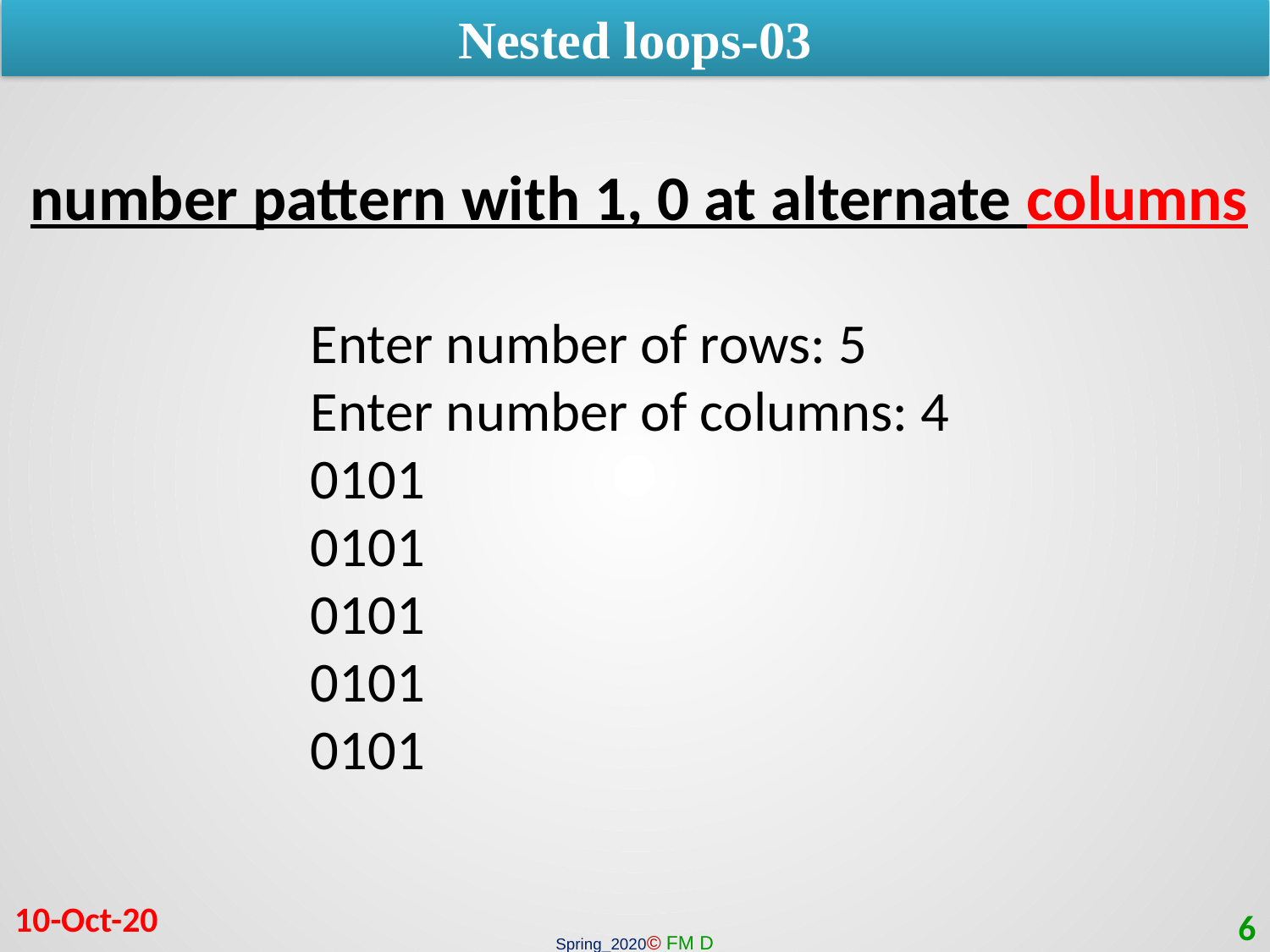

Nested loops-03

number pattern with 1, 0 at alternate columns
Enter number of rows: 5
Enter number of columns: 4
0101
0101
0101
0101
0101
10-Oct-20
6